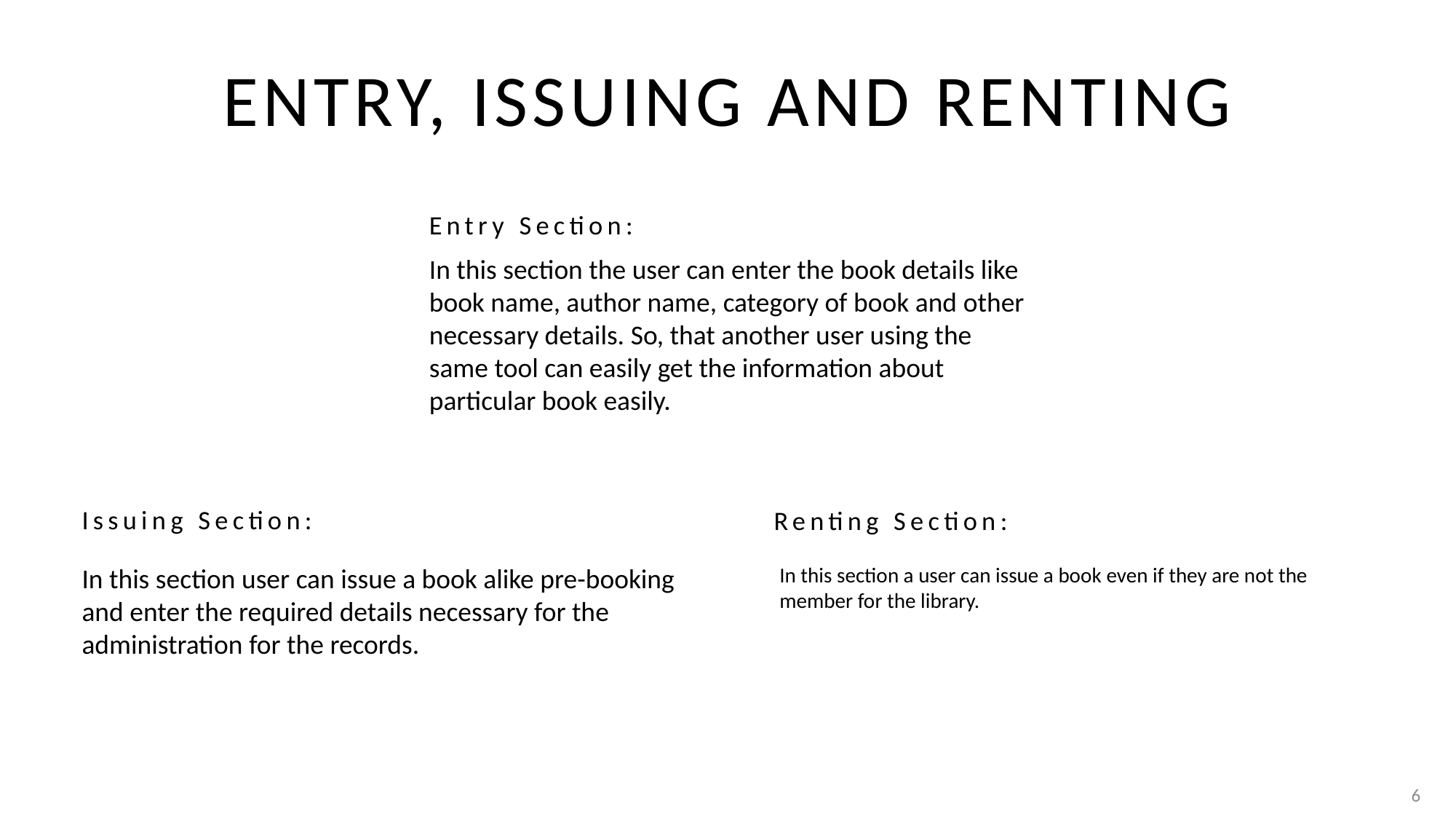

# Entry, issuing and renting
Entry Section:
In this section the user can enter the book details like book name, author name, category of book and other necessary details. So, that another user using the same tool can easily get the information about particular book easily.
Issuing Section:
Renting Section:
In this section user can issue a book alike pre-booking and enter the required details necessary for the administration for the records.
In this section a user can issue a book even if they are not the member for the library.
6